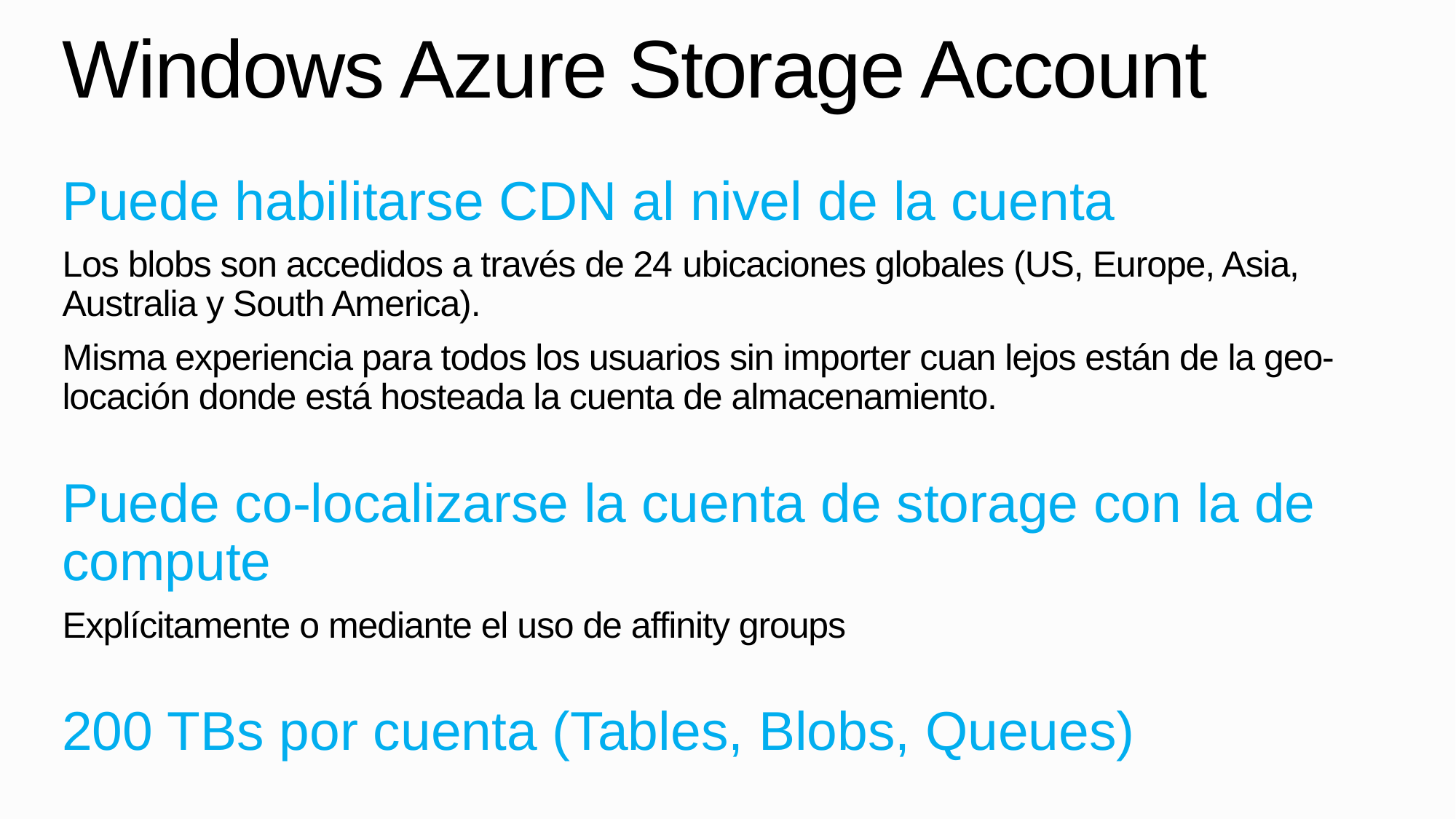

# Windows Azure Storage Account
Puede habilitarse CDN al nivel de la cuenta
Los blobs son accedidos a través de 24 ubicaciones globales (US, Europe, Asia, Australia y South America).

Misma experiencia para todos los usuarios sin importer cuan lejos están de la geo-locación donde está hosteada la cuenta de almacenamiento.

Puede co-localizarse la cuenta de storage con la de compute
Explícitamente o mediante el uso de affinity groups

200 TBs por cuenta (Tables, Blobs, Queues)